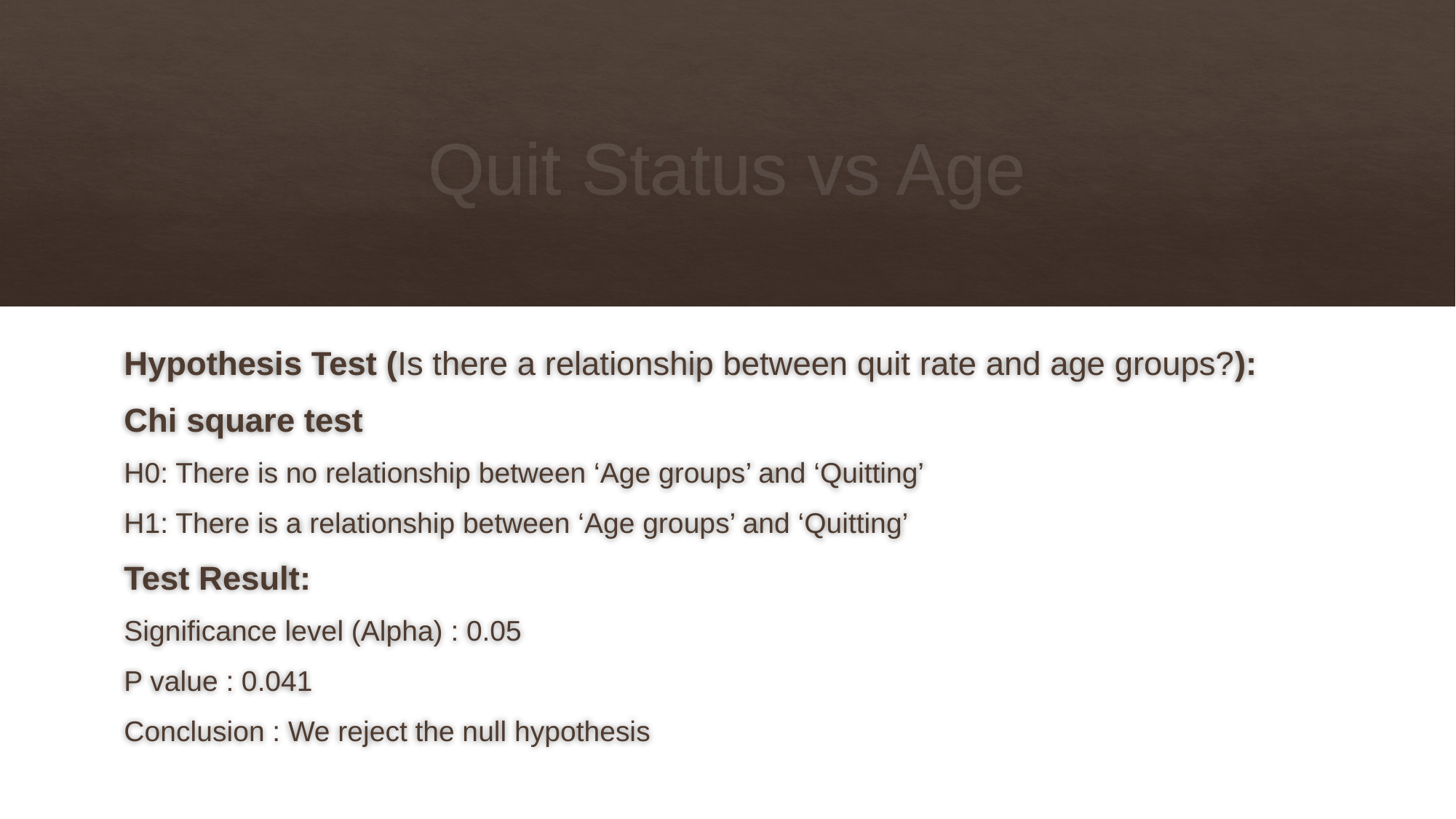

# Quit Status vs Age
Hypothesis Test (Is there a relationship between quit rate and age groups?):
Chi square test
H0: There is no relationship between ‘Age groups’ and ‘Quitting’
H1: There is a relationship between ‘Age groups’ and ‘Quitting’
Test Result:
Significance level (Alpha) : 0.05
P value : 0.041
Conclusion : We reject the null hypothesis